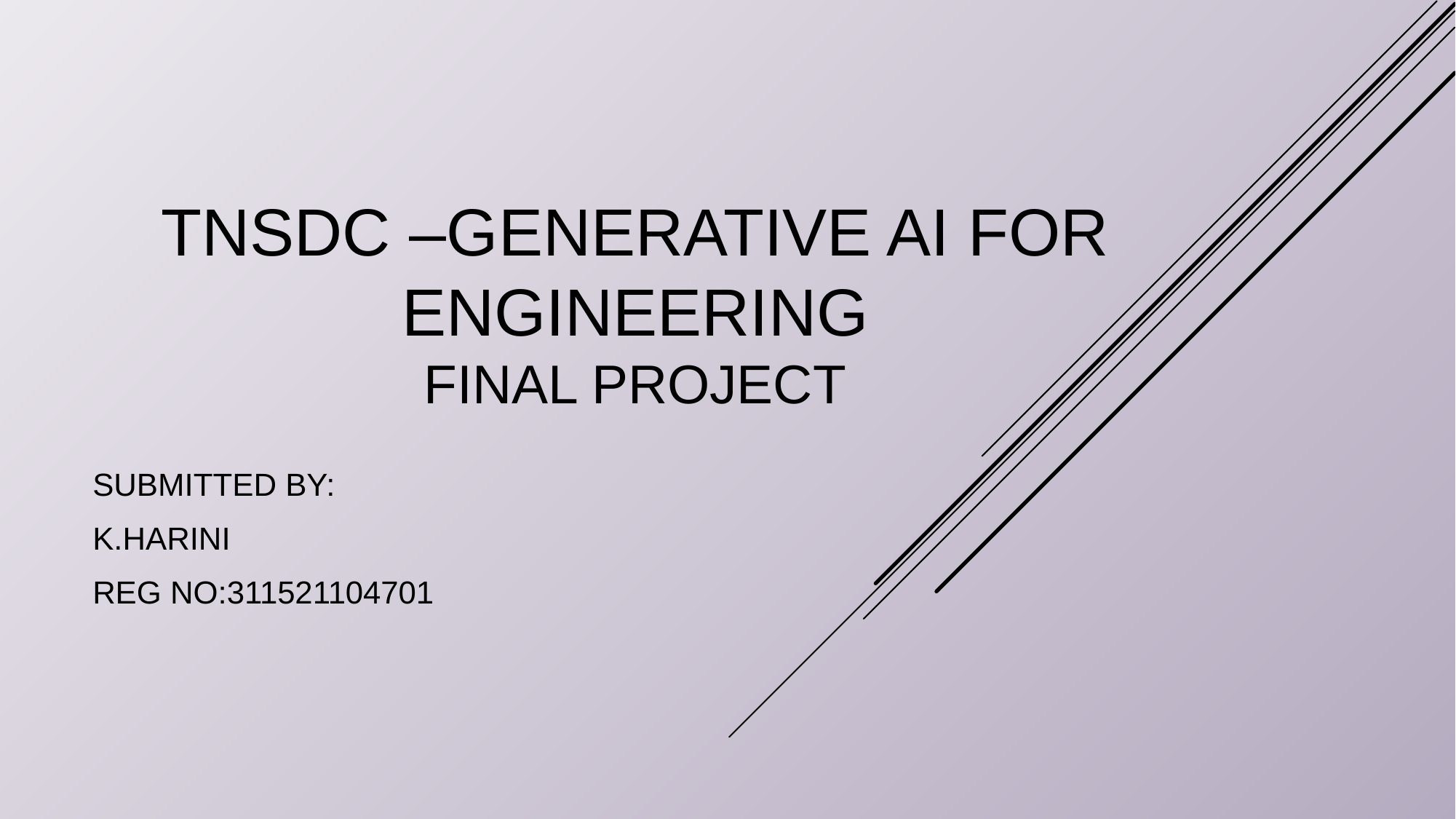

# TNSDC –Generative AI FOR ENGINEERING FINAL PROJECT
SUBMITTED BY:
K.HARINI
REG NO:311521104701